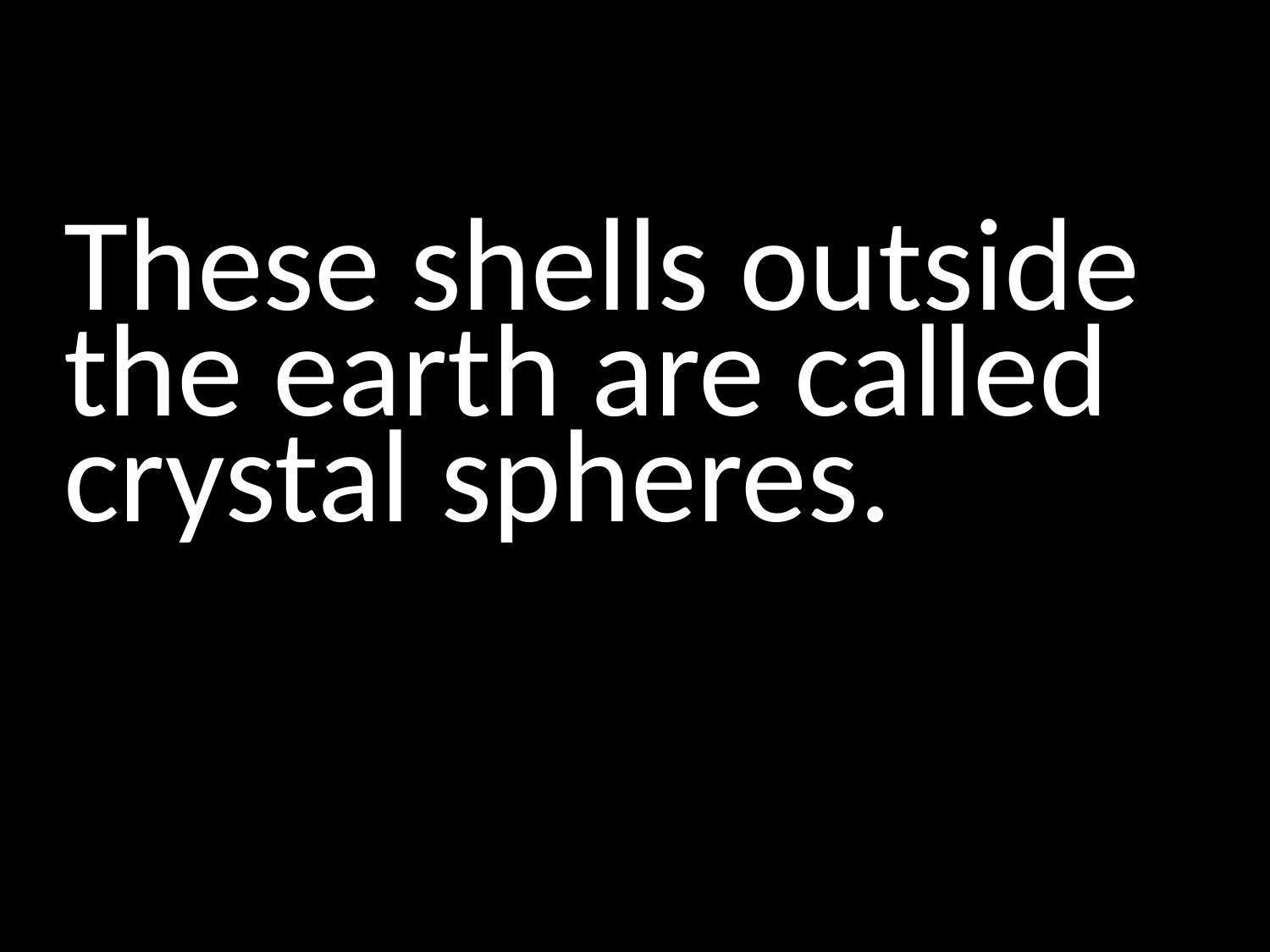

#
These shells outside the earth are called crystal spheres.